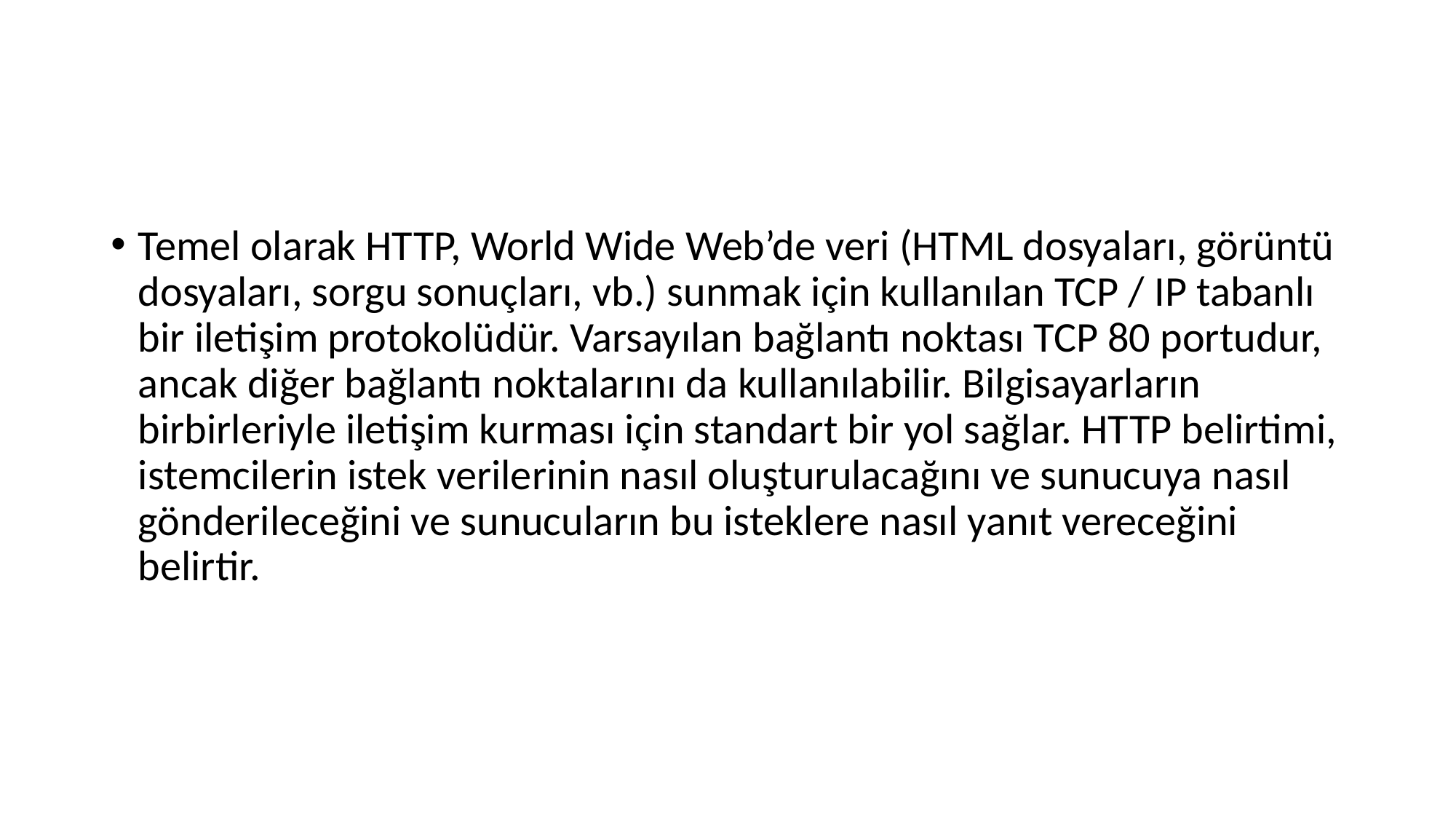

Temel olarak HTTP, World Wide Web’de veri (HTML dosyaları, görüntü dosyaları, sorgu sonuçları, vb.) sunmak için kullanılan TCP / IP tabanlı bir iletişim protokolüdür. Varsayılan bağlantı noktası TCP 80 portudur, ancak diğer bağlantı noktalarını da kullanılabilir. Bilgisayarların birbirleriyle iletişim kurması için standart bir yol sağlar. HTTP belirtimi, istemcilerin istek verilerinin nasıl oluşturulacağını ve sunucuya nasıl gönderileceğini ve sunucuların bu isteklere nasıl yanıt vereceğini belirtir.